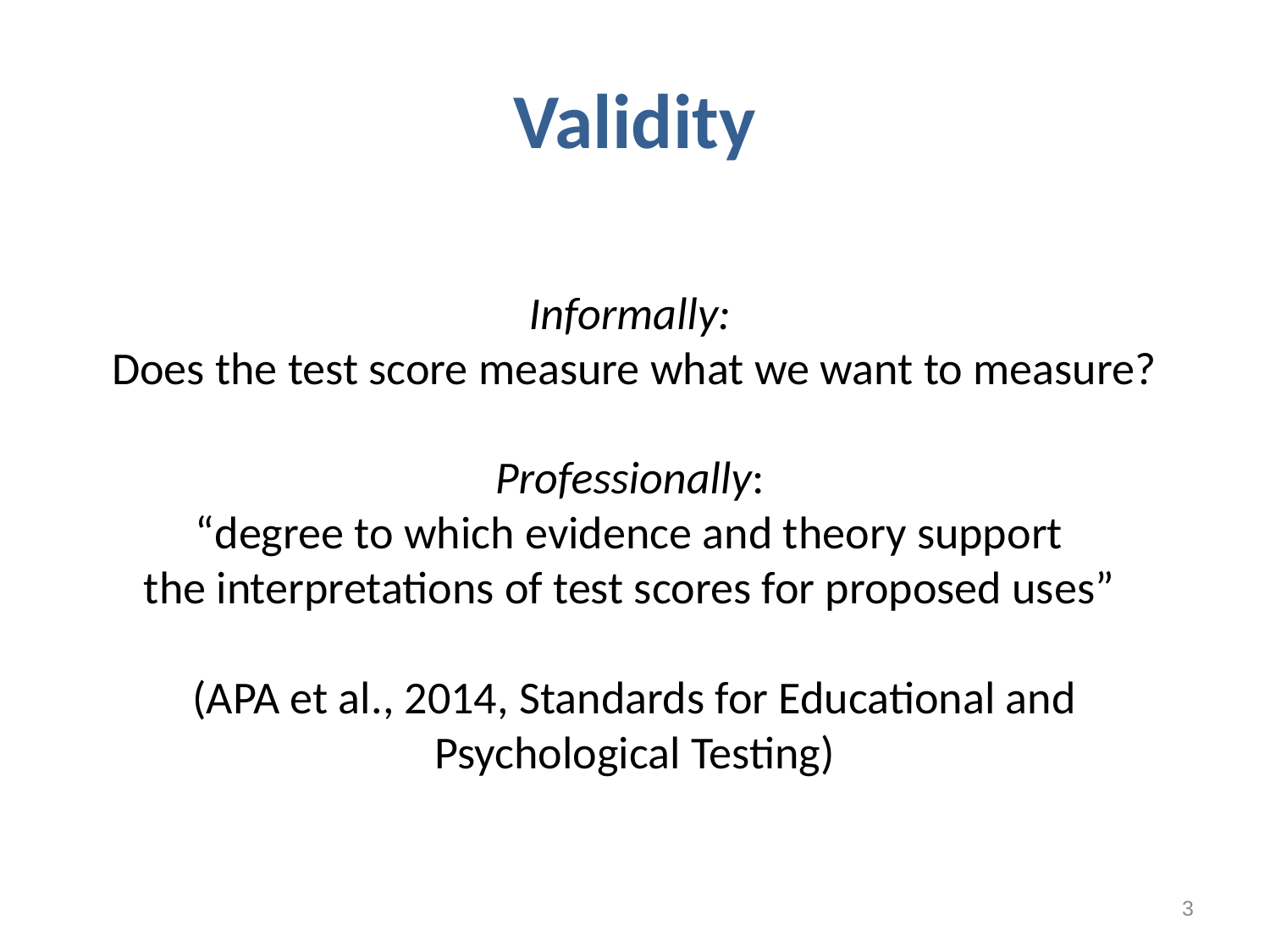

# Validity

Informally:
Does the test score measure what we want to measure?

Professionally:
“degree to which evidence and theory support
the interpretations of test scores for proposed uses”

(APA et al., 2014, Standards for Educational and Psychological Testing)

3